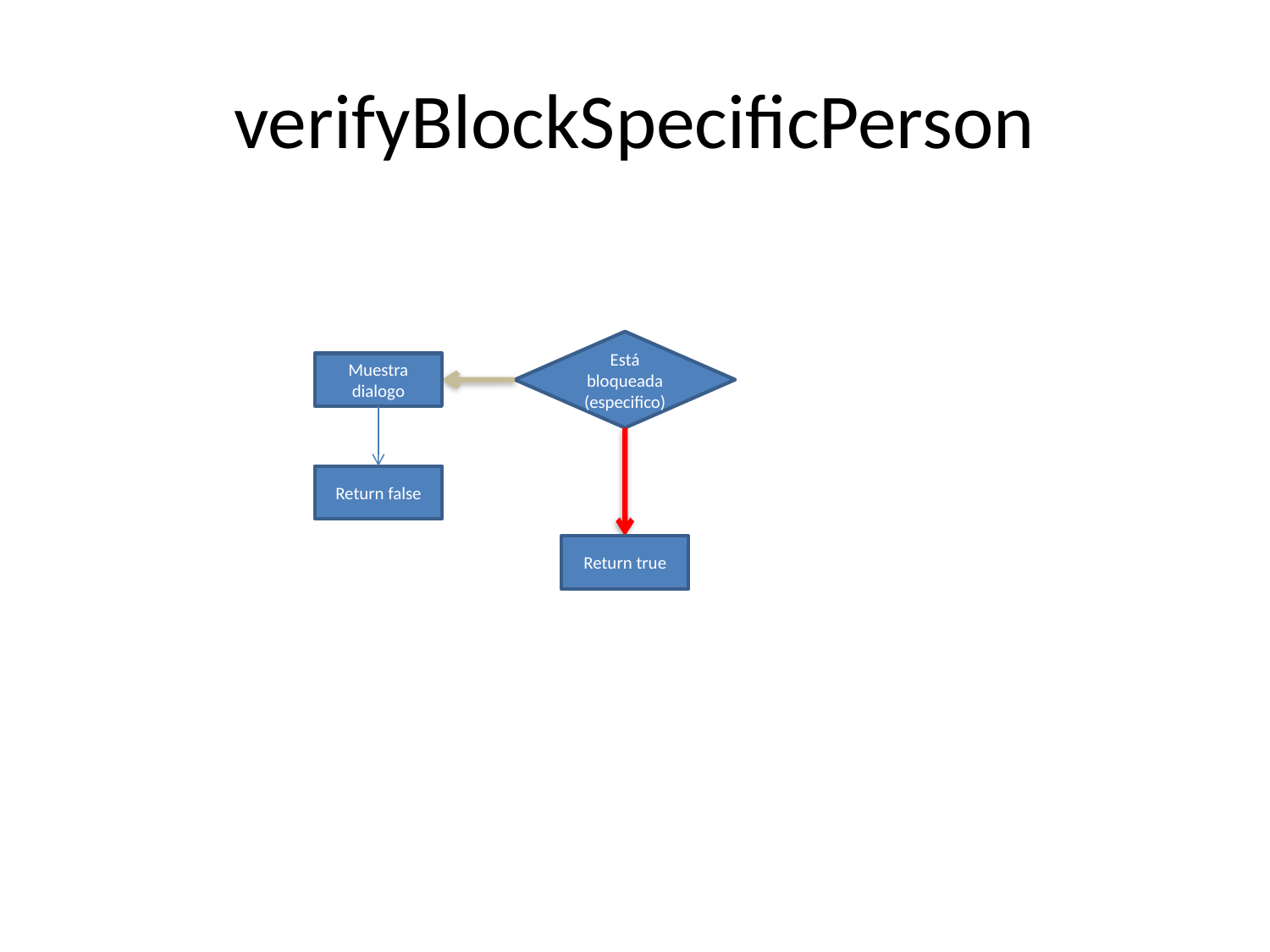

# verifyBlockSpecificPerson
Está bloqueada
(especifico)
Muestra dialogo
Return false
Return true